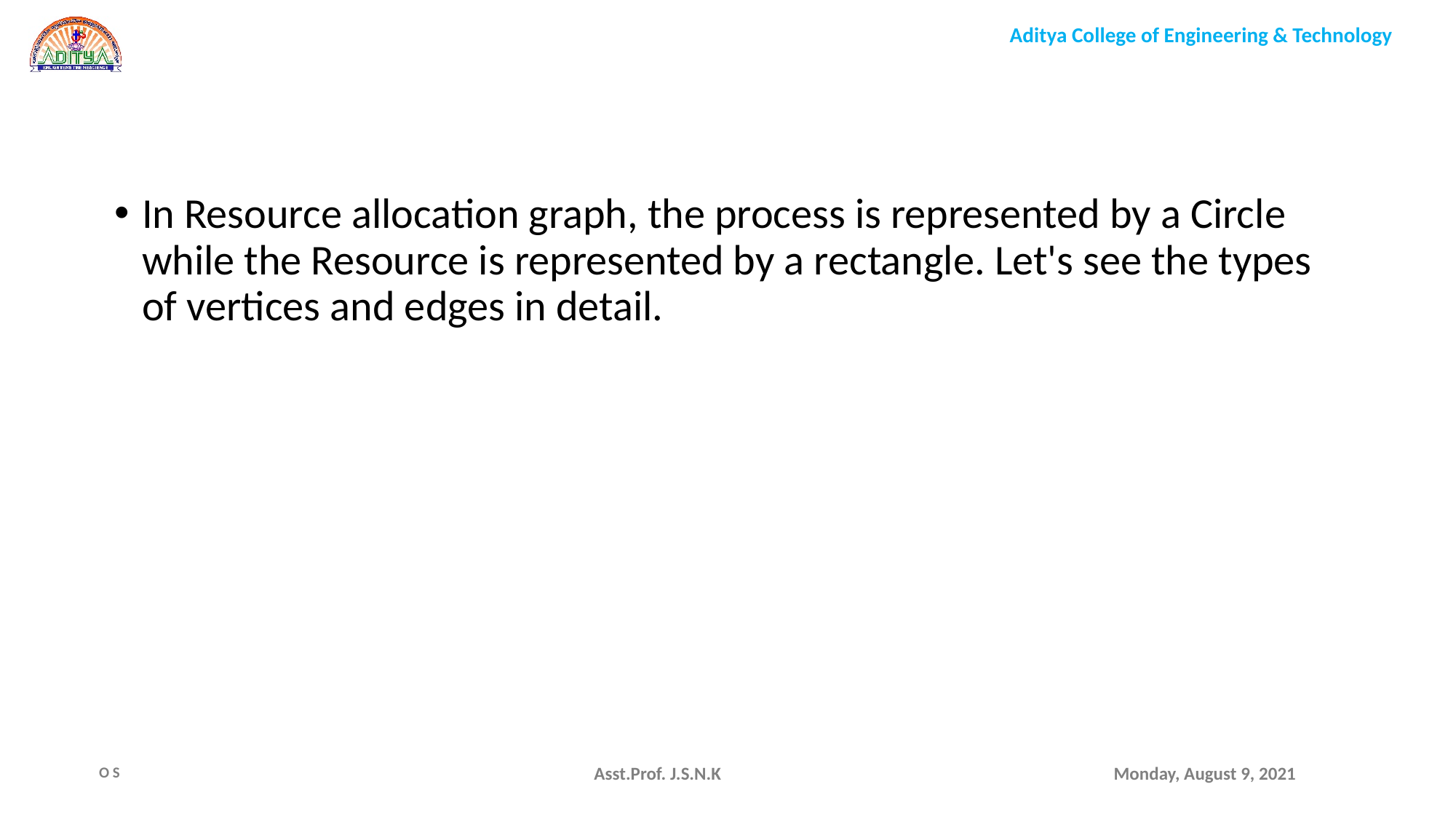

In Resource allocation graph, the process is represented by a Circle while the Resource is represented by a rectangle. Let's see the types of vertices and edges in detail.

Asst.Prof. J.S.N.K
Monday, August 9, 2021